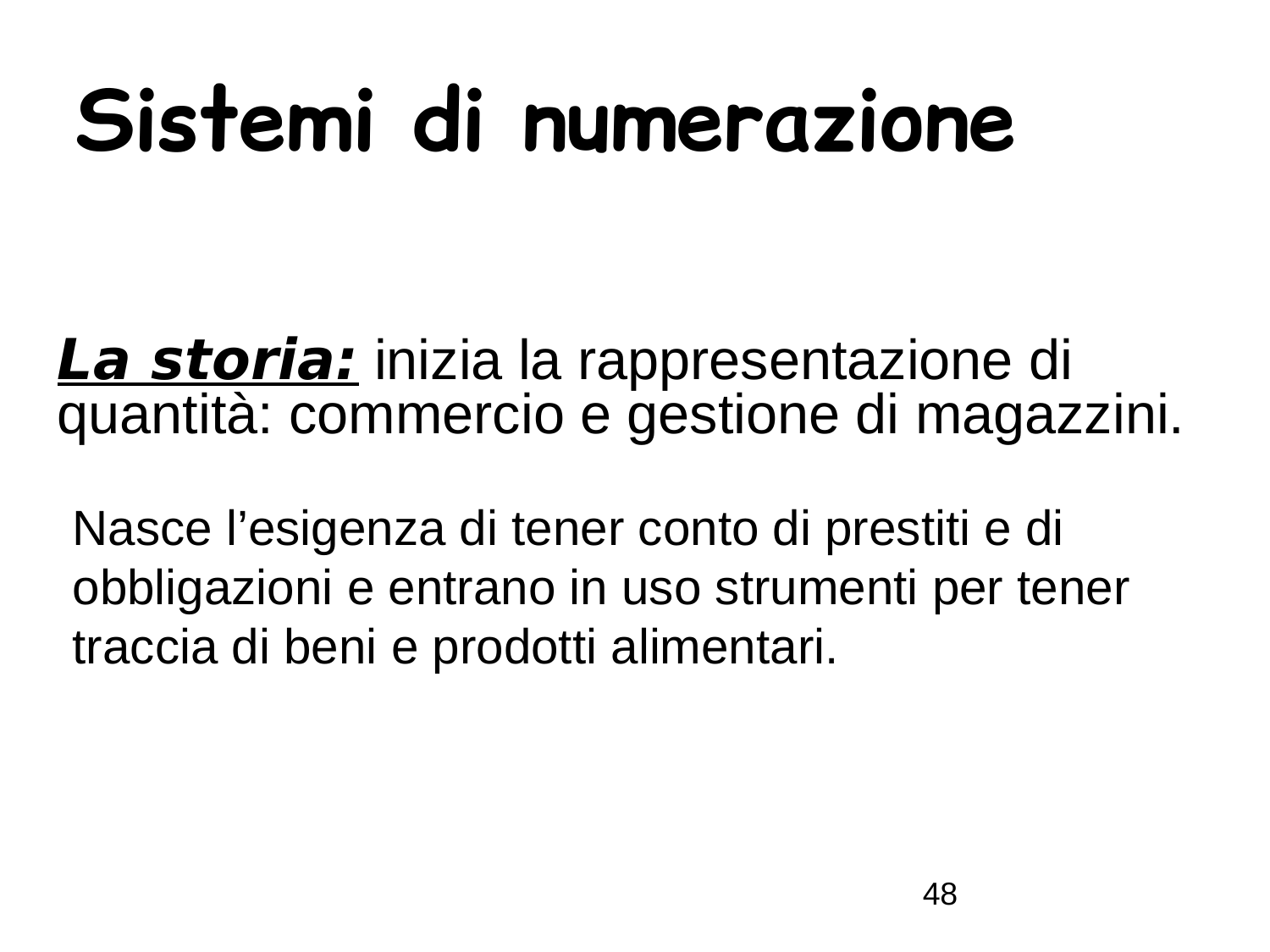

Sistemi di numerazione

La storia: inizia la rappresentazione di quantità: commercio e gestione di magazzini.

Nasce l’esigenza di tener conto di prestiti e di  obbligazioni e entrano in uso strumenti per tener traccia di beni e prodotti alimentari.

48